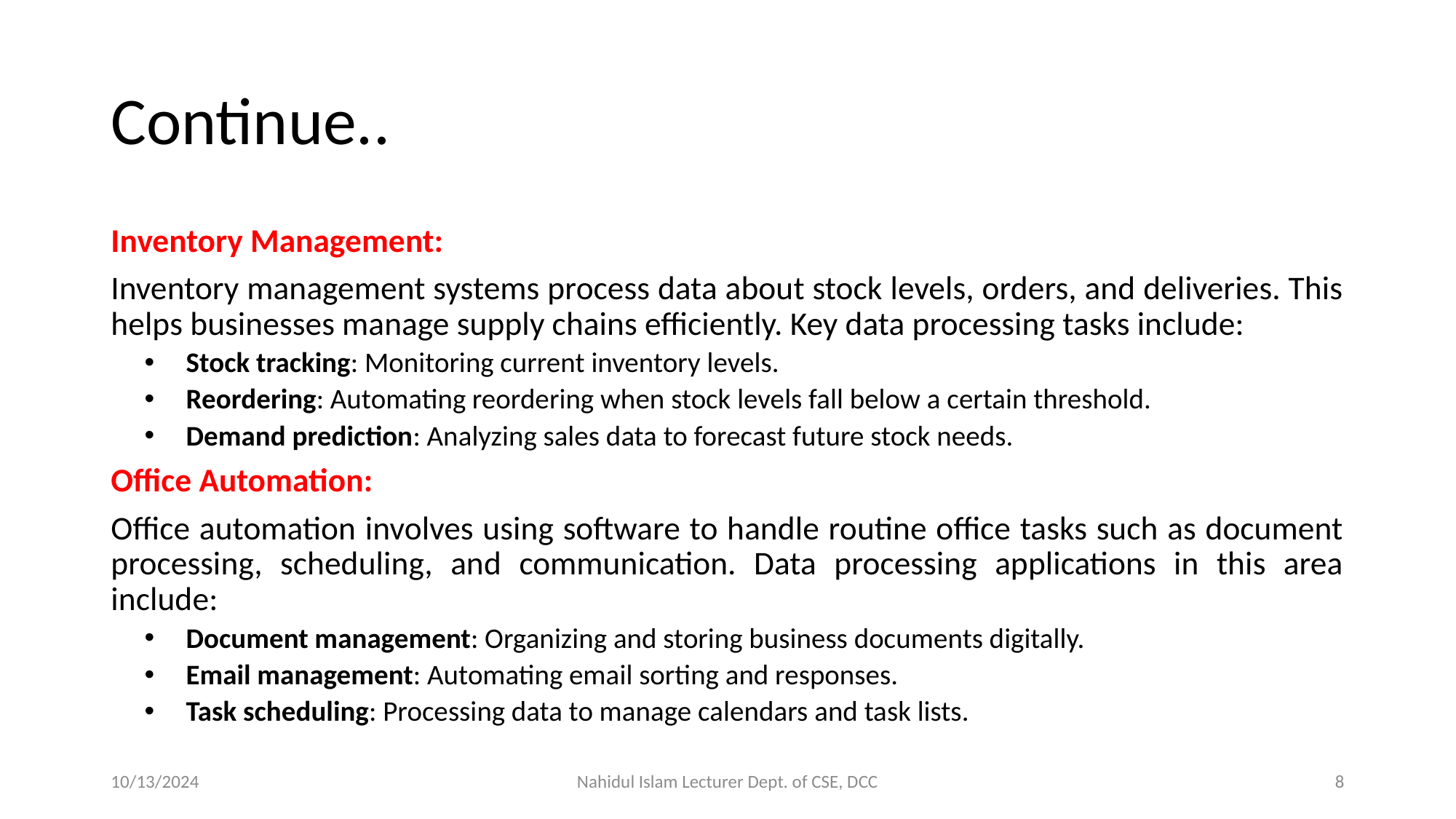

# Continue..
Inventory Management:
Inventory management systems process data about stock levels, orders, and deliveries. This helps businesses manage supply chains efficiently. Key data processing tasks include:
Stock tracking: Monitoring current inventory levels.
Reordering: Automating reordering when stock levels fall below a certain threshold.
Demand prediction: Analyzing sales data to forecast future stock needs.
Office Automation:
Office automation involves using software to handle routine office tasks such as document processing, scheduling, and communication. Data processing applications in this area include:
Document management: Organizing and storing business documents digitally.
Email management: Automating email sorting and responses.
Task scheduling: Processing data to manage calendars and task lists.

10/13/2024
Nahidul Islam Lecturer Dept. of CSE, DCC
8